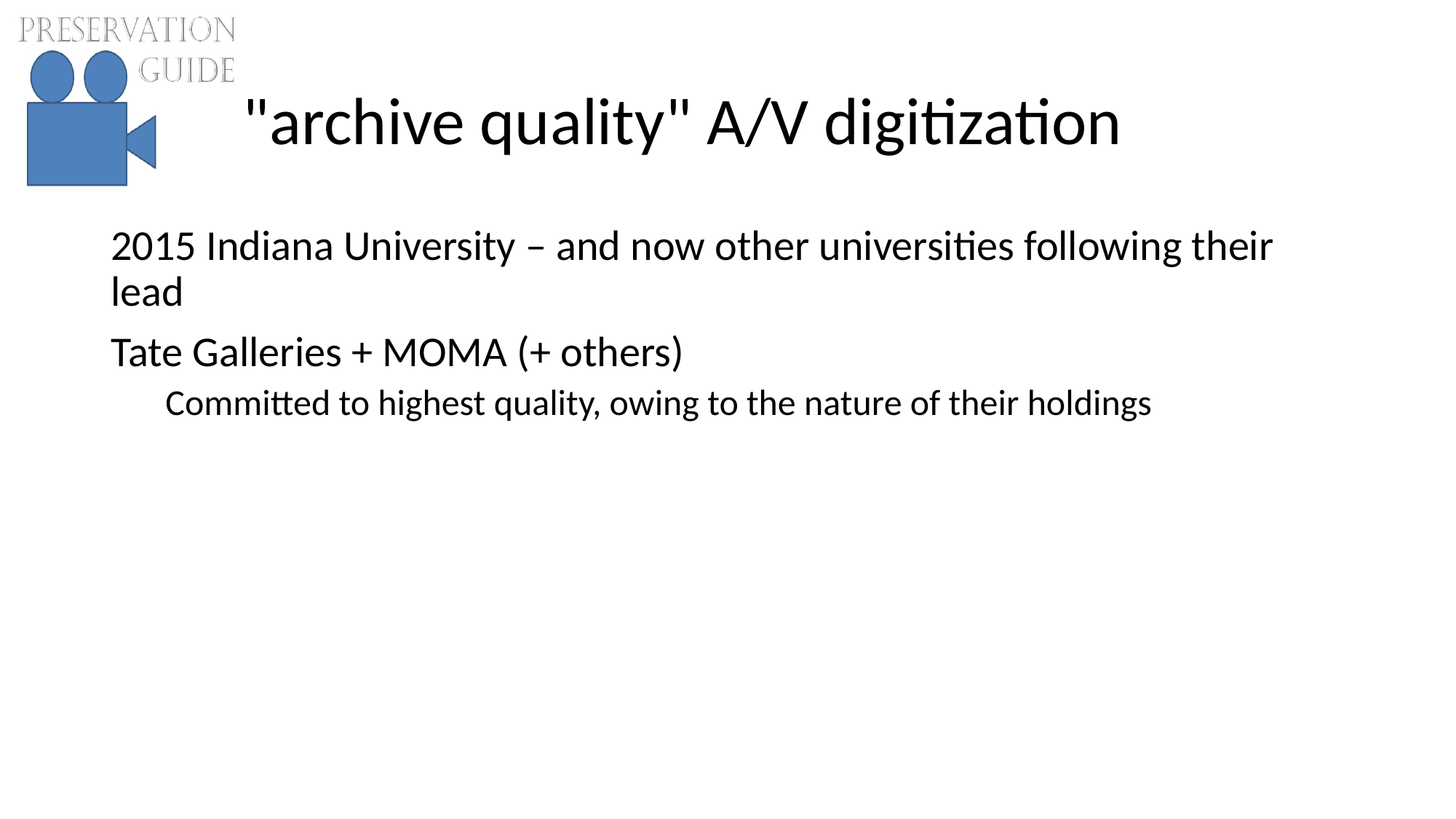

# "archive quality" A/V digitization
2015 Indiana University – and now other universities following their lead
Tate Galleries + MOMA (+ others)
Committed to highest quality, owing to the nature of their holdings